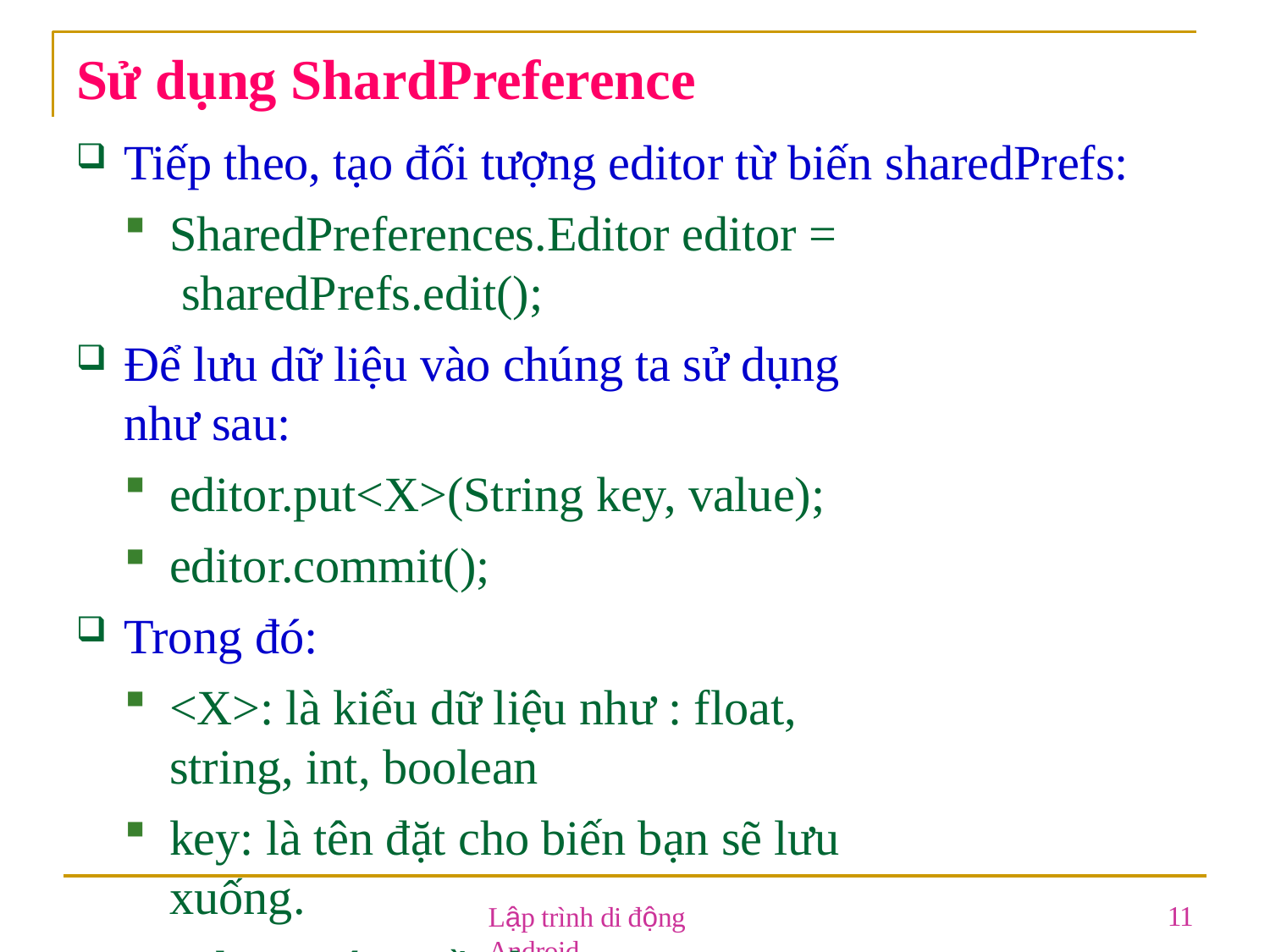

# Sử dụng ShardPreference
Tiếp theo, tạo đối tượng editor từ biến sharedPrefs:
SharedPreferences.Editor editor =  sharedPrefs.edit();
Để lưu dữ liệu vào chúng ta sử dụng như sau:
editor.put<X>(String key, value);
editor.commit();
Trong đó:
<X>: là kiểu dữ liệu như : float, string, int, boolean
key: là tên đặt cho biến bạn sẽ lưu xuống.
value: giá trị cần lưu.
Lập trình di động Android
11